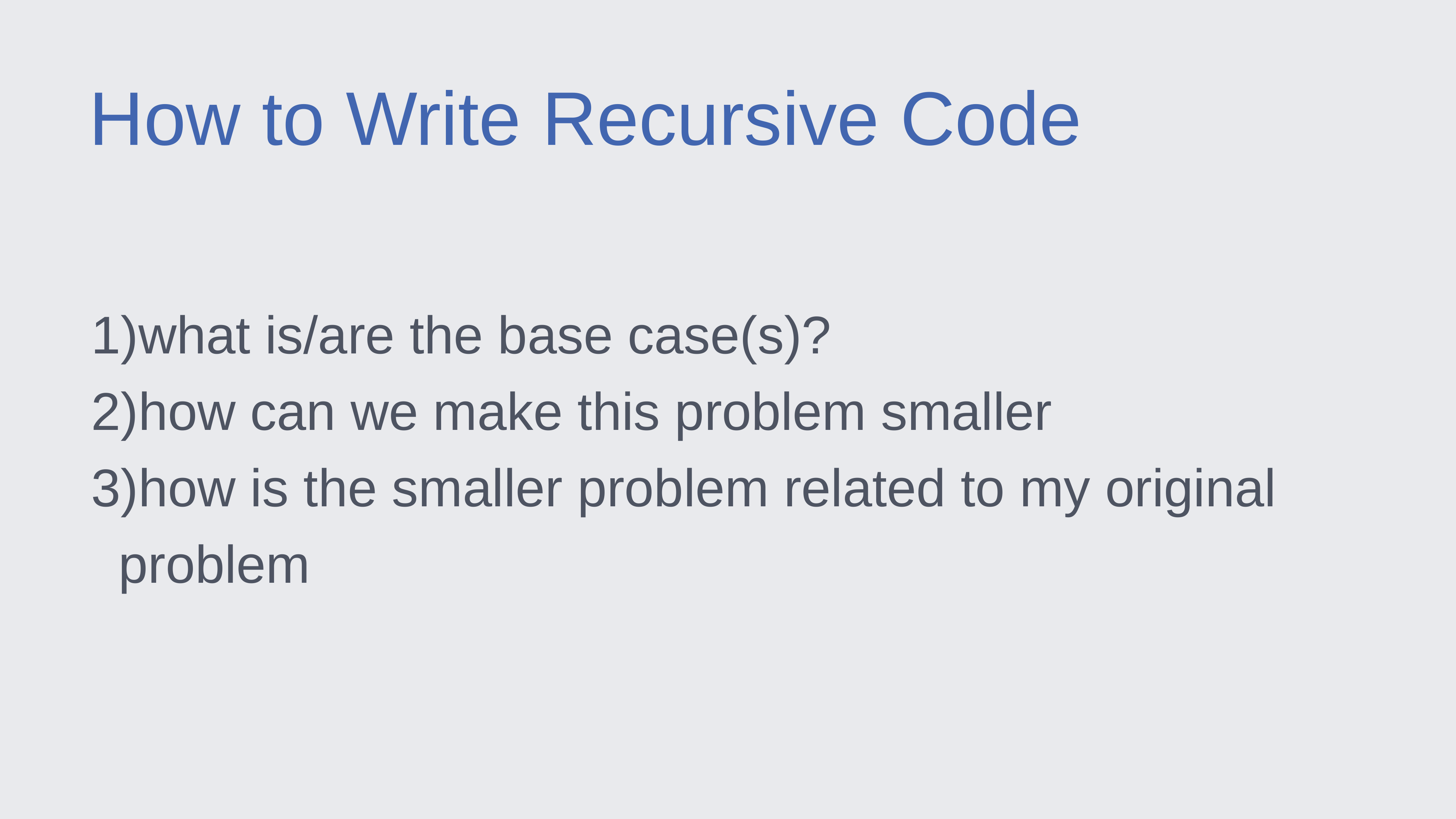

How to Write Recursive Code

what is/are the base case(s)?
how can we make this problem smaller
how is the smaller problem related to my original problem